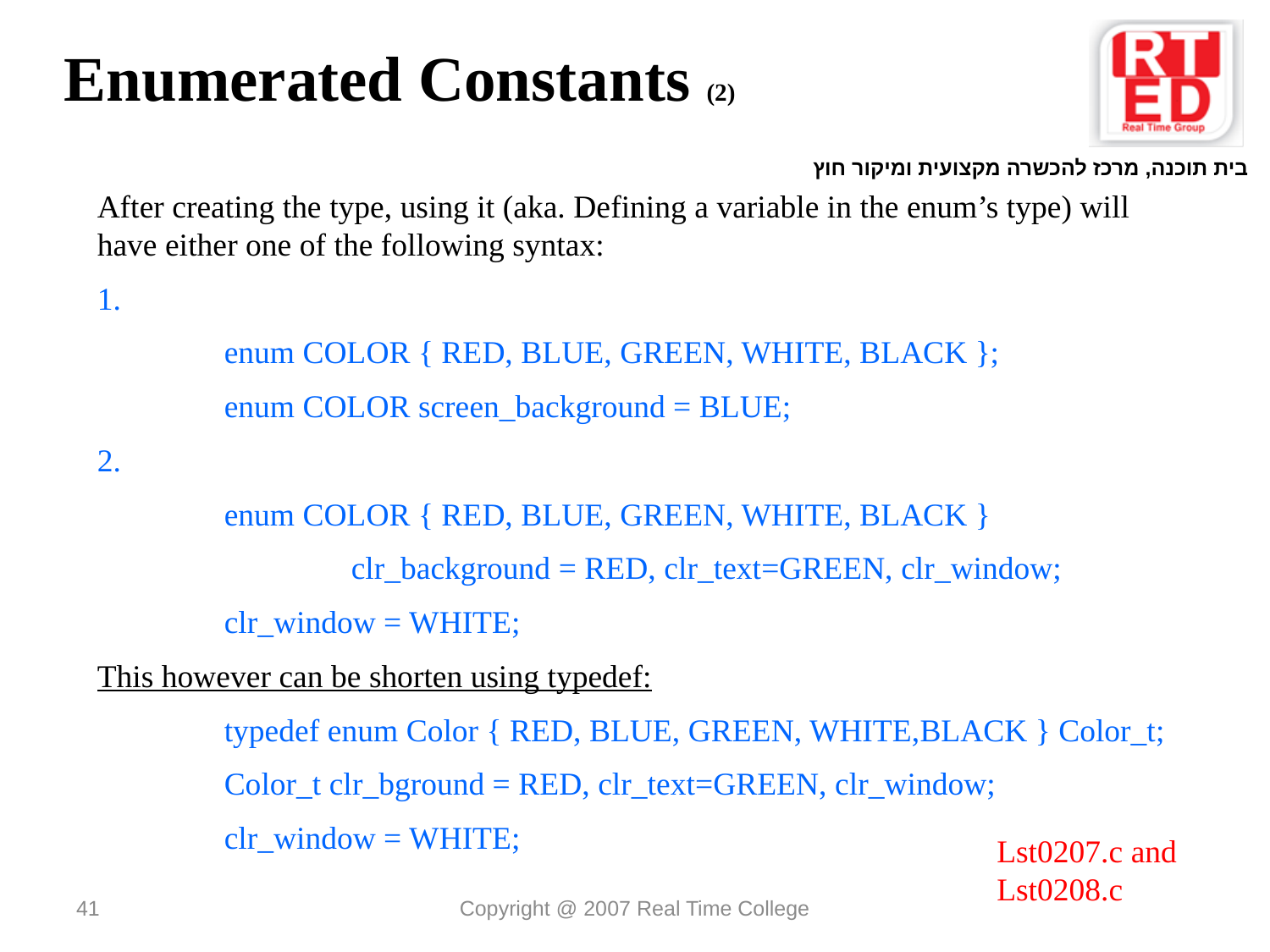

Enumerated Constants (2)
After creating the type, using it (aka. Defining a variable in the enum’s type) will have either one of the following syntax:
1.
	enum COLOR { RED, BLUE, GREEN, WHITE, BLACK };
	enum COLOR screen_background = BLUE;
2.
	enum COLOR { RED, BLUE, GREEN, WHITE, BLACK }
		clr_background = RED, clr_text=GREEN, clr_window;
	clr_window = WHITE;
This however can be shorten using typedef:
	typedef enum Color { RED, BLUE, GREEN, WHITE,BLACK } Color_t;
	Color_t clr_bground = RED, clr_text=GREEN, clr_window;
	clr_window = WHITE;
Lst0207.c and
Lst0208.c
41
Copyright @ 2007 Real Time College